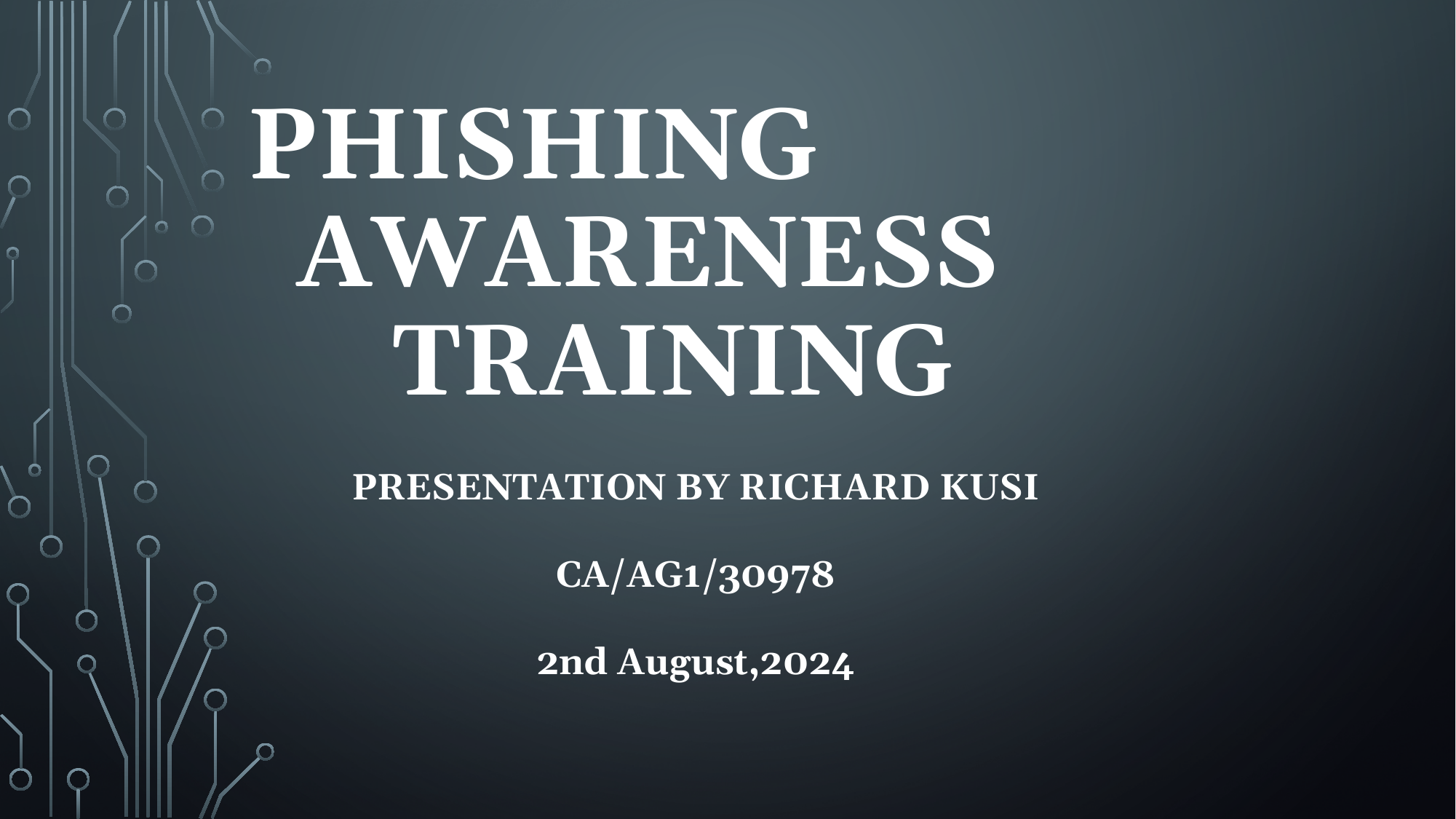

# PHISHING            AWARENESS   TRAINING
PRESENTATION BY RICHARD KUSI

CA/AG1/30978

2nd August,2024